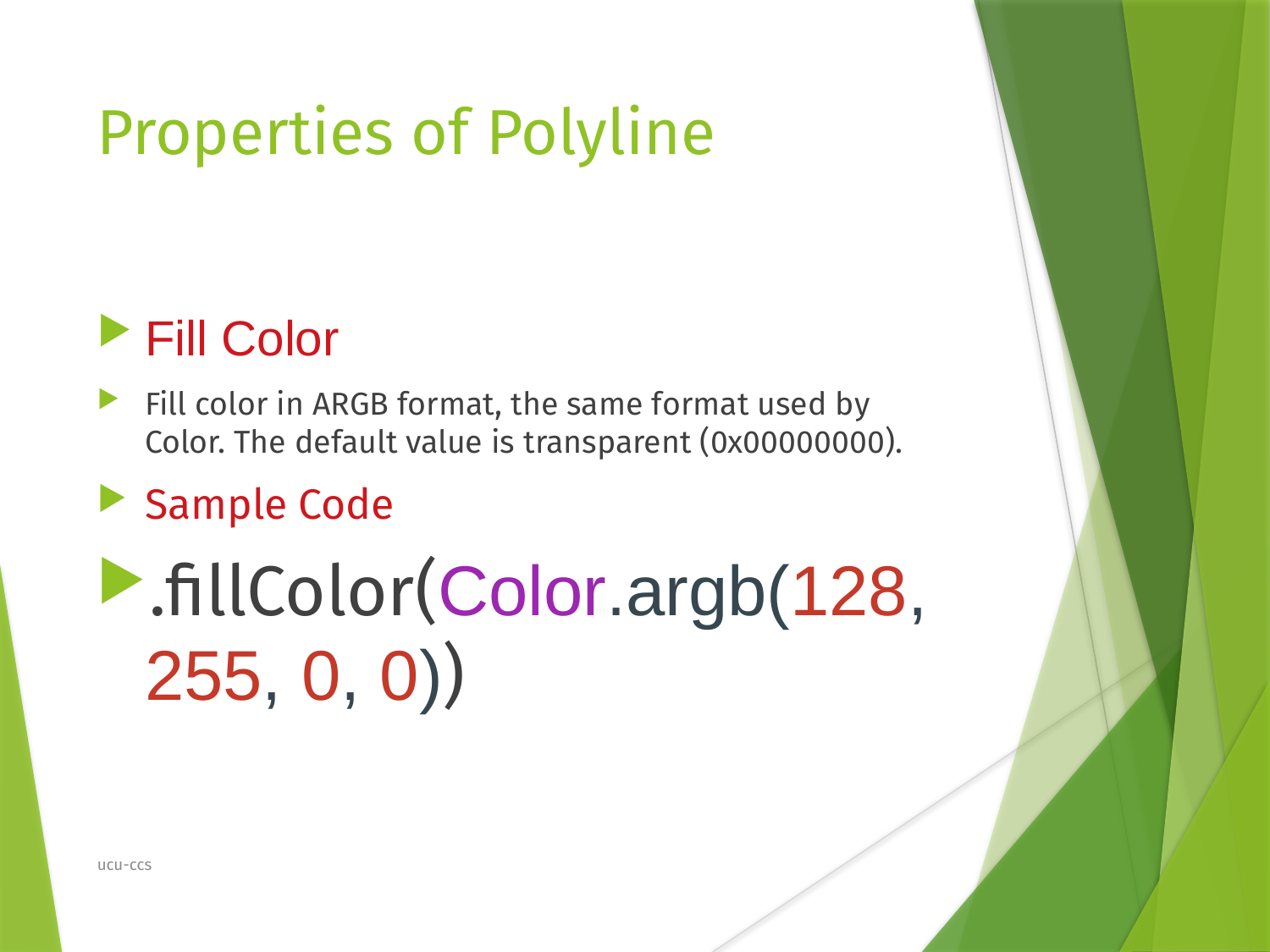

Properties of Polyline
Fill Color
Fill color in ARGB format, the same format used by Color. The default value is transparent (0x00000000).
Sample Code
.fillColor(Color.argb(128, 255, 0, 0))
ucu-ccs